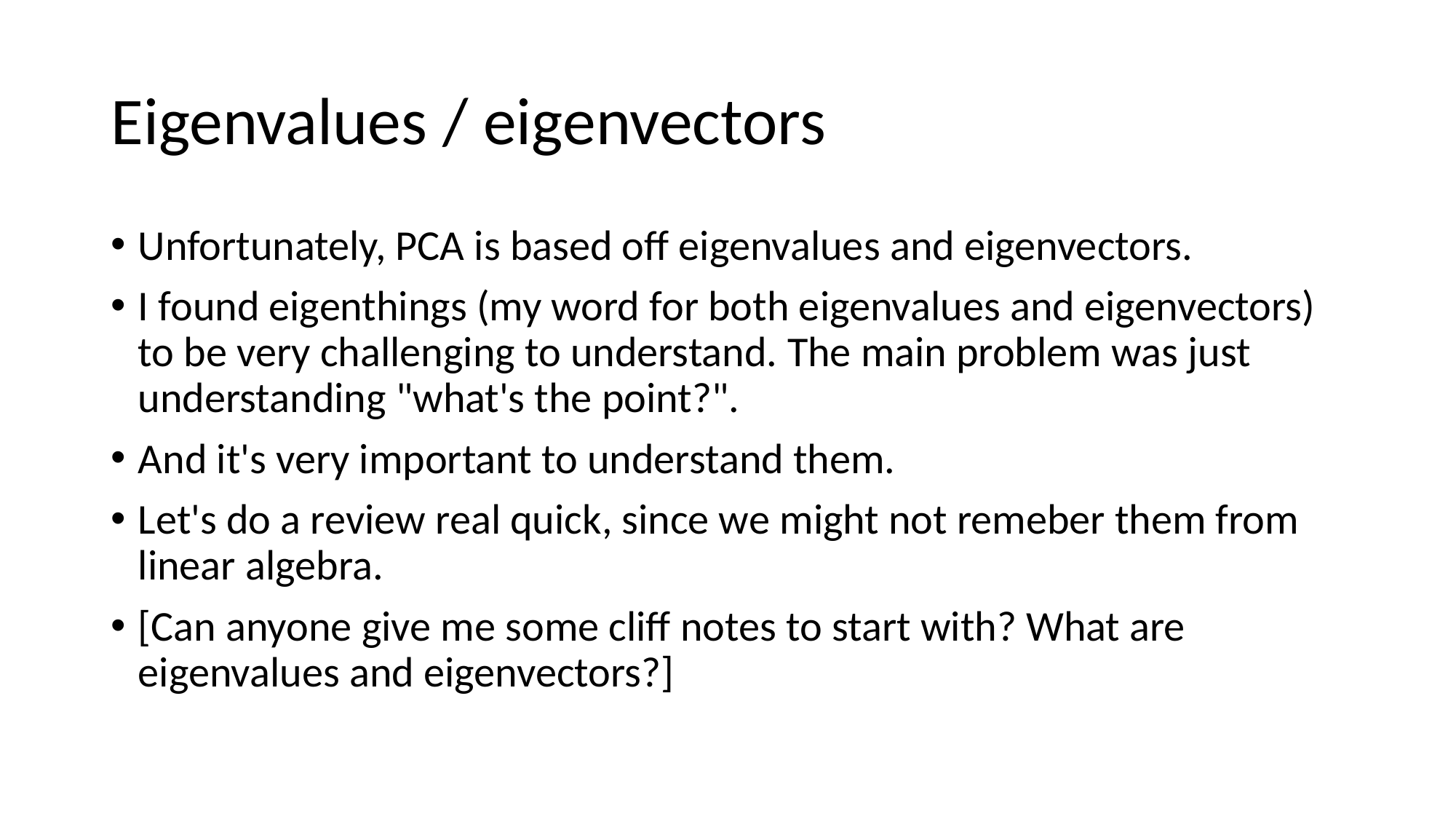

# Eigenvalues / eigenvectors
Unfortunately, PCA is based off eigenvalues and eigenvectors.
I found eigenthings (my word for both eigenvalues and eigenvectors) to be very challenging to understand. The main problem was just understanding "what's the point?".
And it's very important to understand them.
Let's do a review real quick, since we might not remeber them from linear algebra.
[Can anyone give me some cliff notes to start with? What are eigenvalues and eigenvectors?]